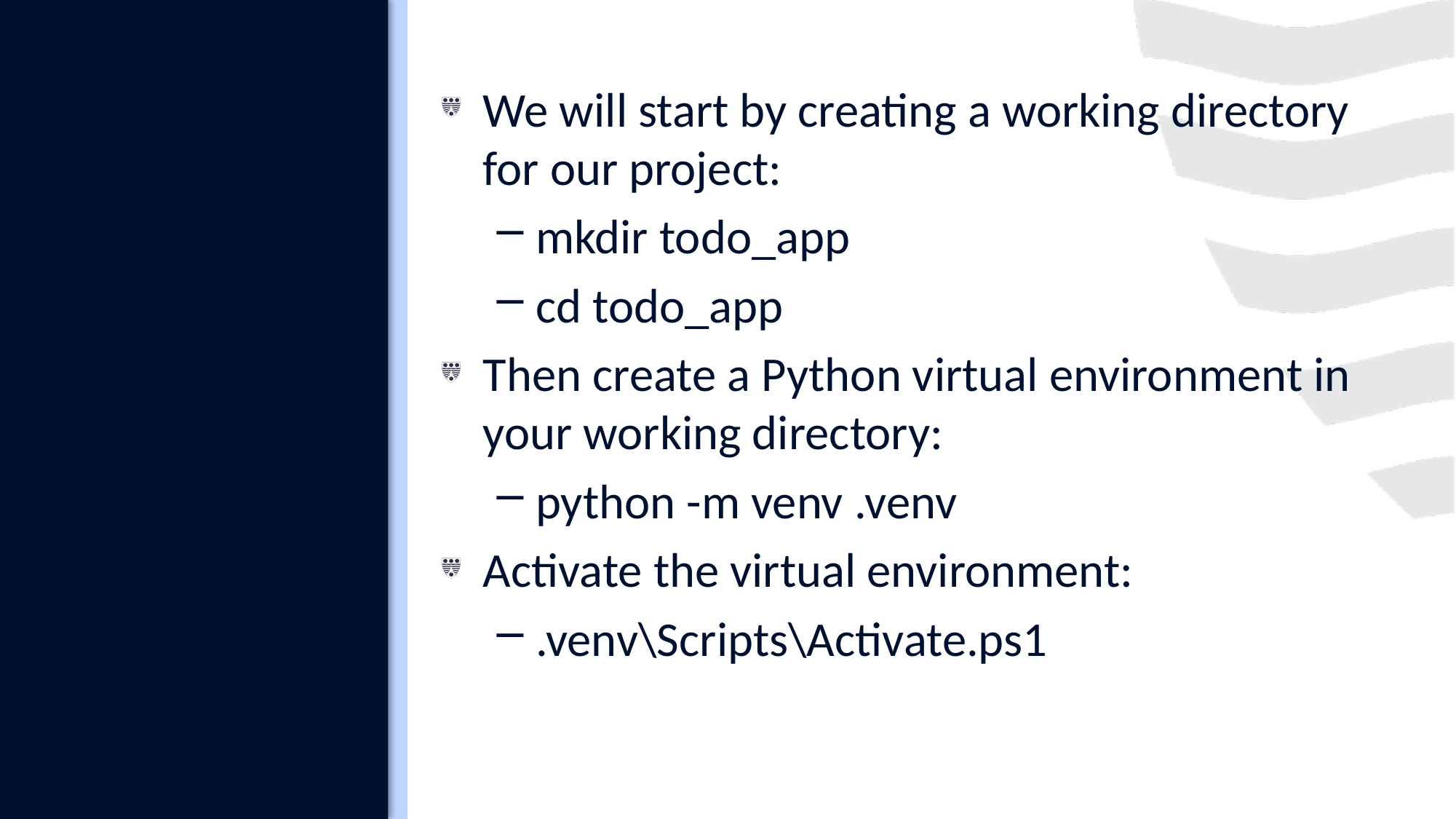

#
We will start by creating a working directory for our project:
mkdir todo_app
cd todo_app
Then create a Python virtual environment in your working directory:
python -m venv .venv
Activate the virtual environment:
.venv\Scripts\Activate.ps1